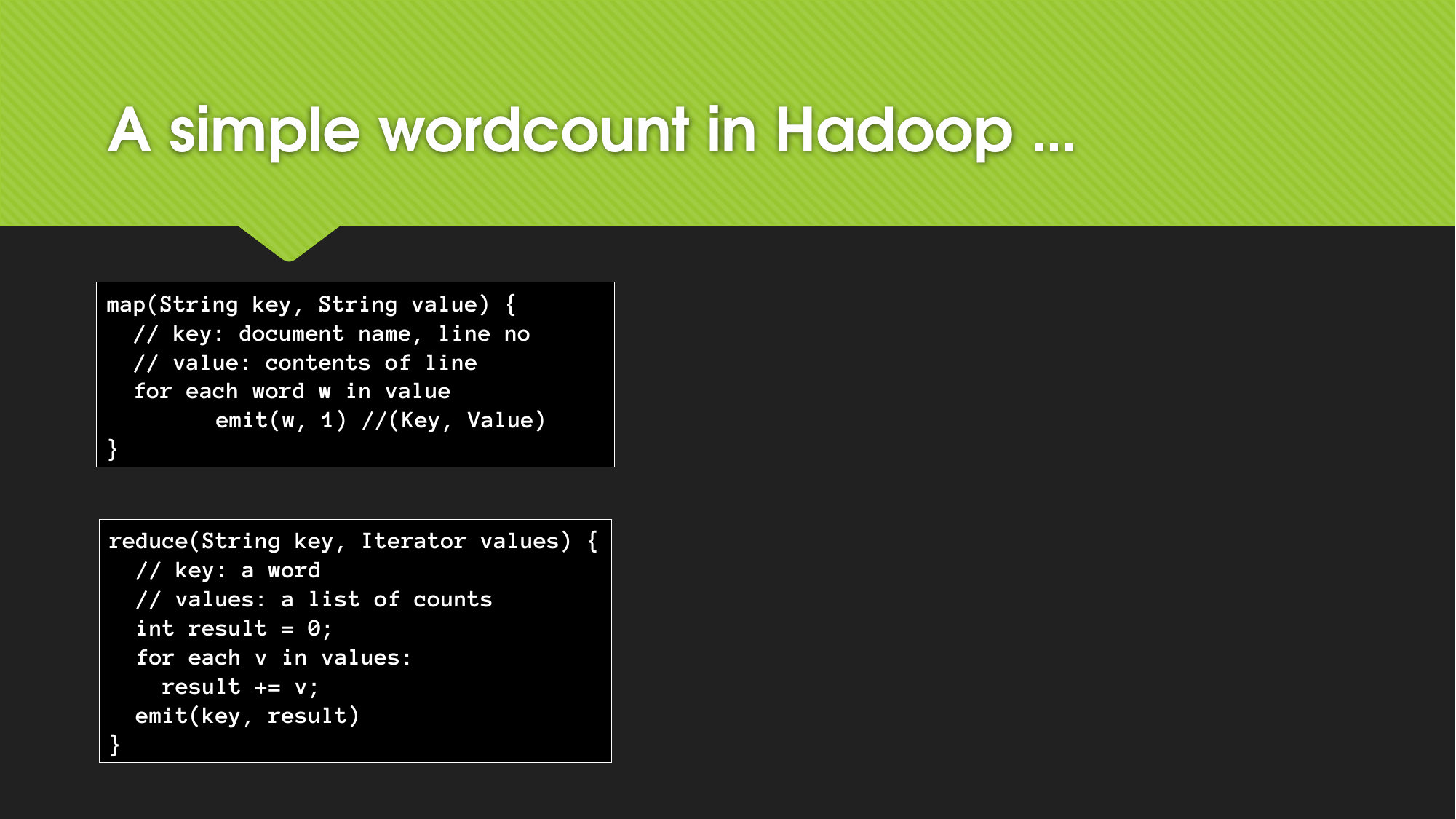

# A simple wordcount in Hadoop …
map(String key, String value) {
  // key: document name, line no
  // value: contents of line
  for each word w in value
	emit(w, 1) //(Key, Value)
}
reduce(String key, Iterator values) {
  // key: a word
  // values: a list of counts
  int result = 0;
  for each v in values:
    result += v;
  emit(key, result)
}